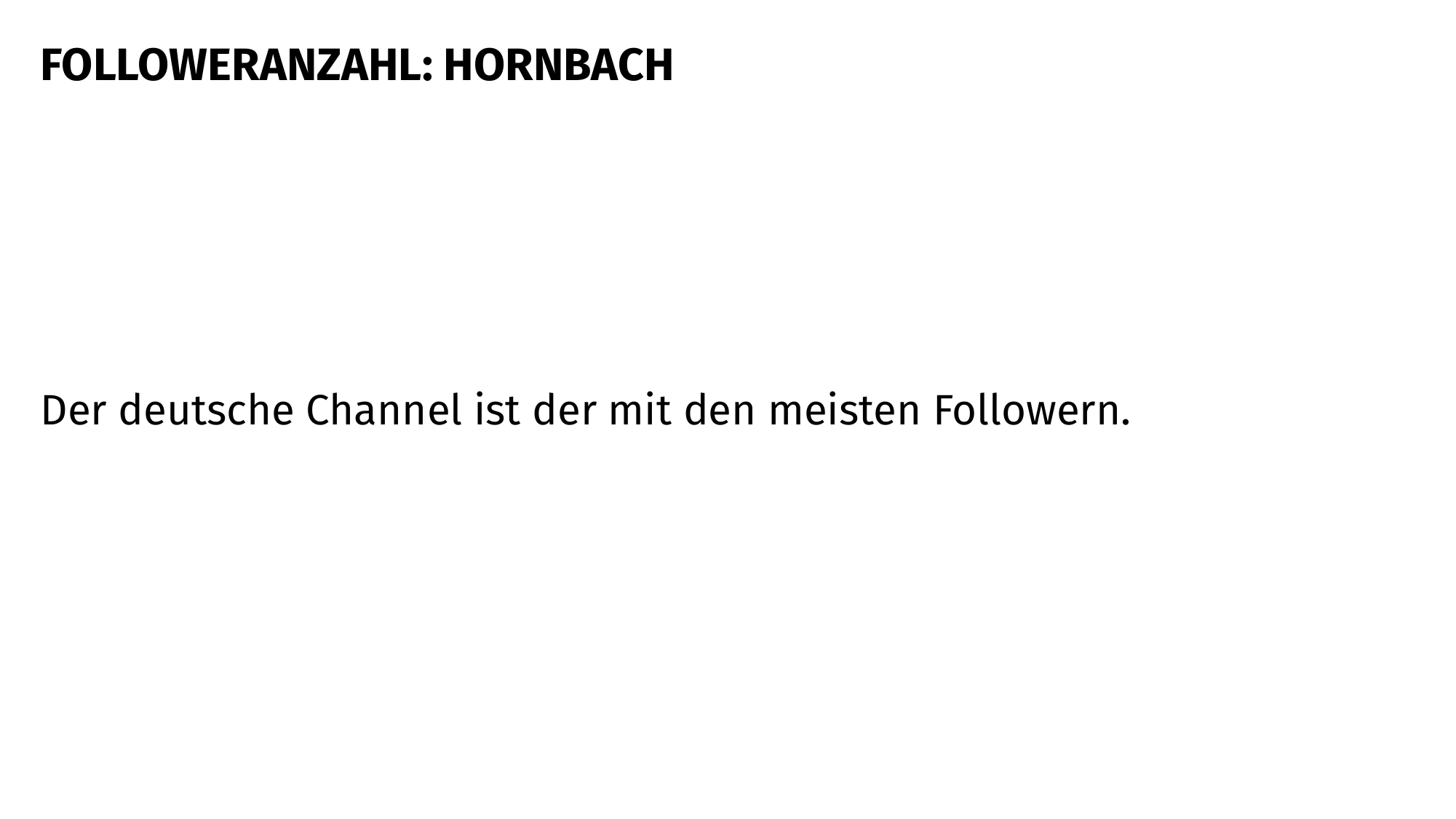

FOLLOWERANZAHL: HORNBACH
Der deutsche Channel ist der mit den meisten Followern.